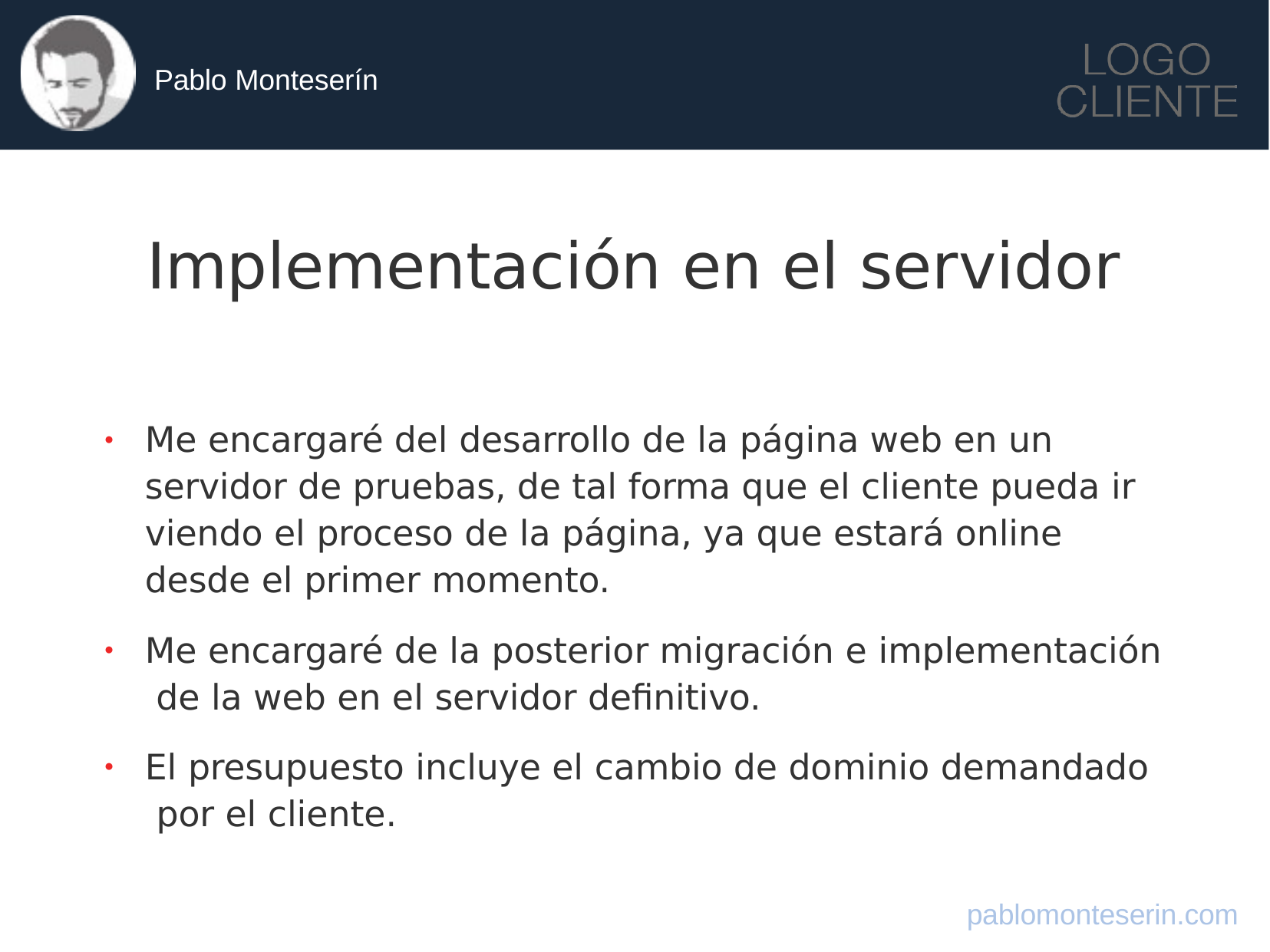

Pablo Monteserín
Implementación en el servidor
Me encargaré del desarrollo de la página web en un  servidor de pruebas, de tal forma que el cliente pueda ir  viendo el proceso de la página, ya que estará online  desde el primer momento.
●
Me encargaré de la posterior migración e implementación  de la web en el servidor definitivo.
●
El presupuesto incluye el cambio de dominio demandado  por el cliente.
●
pablomonteserin.com